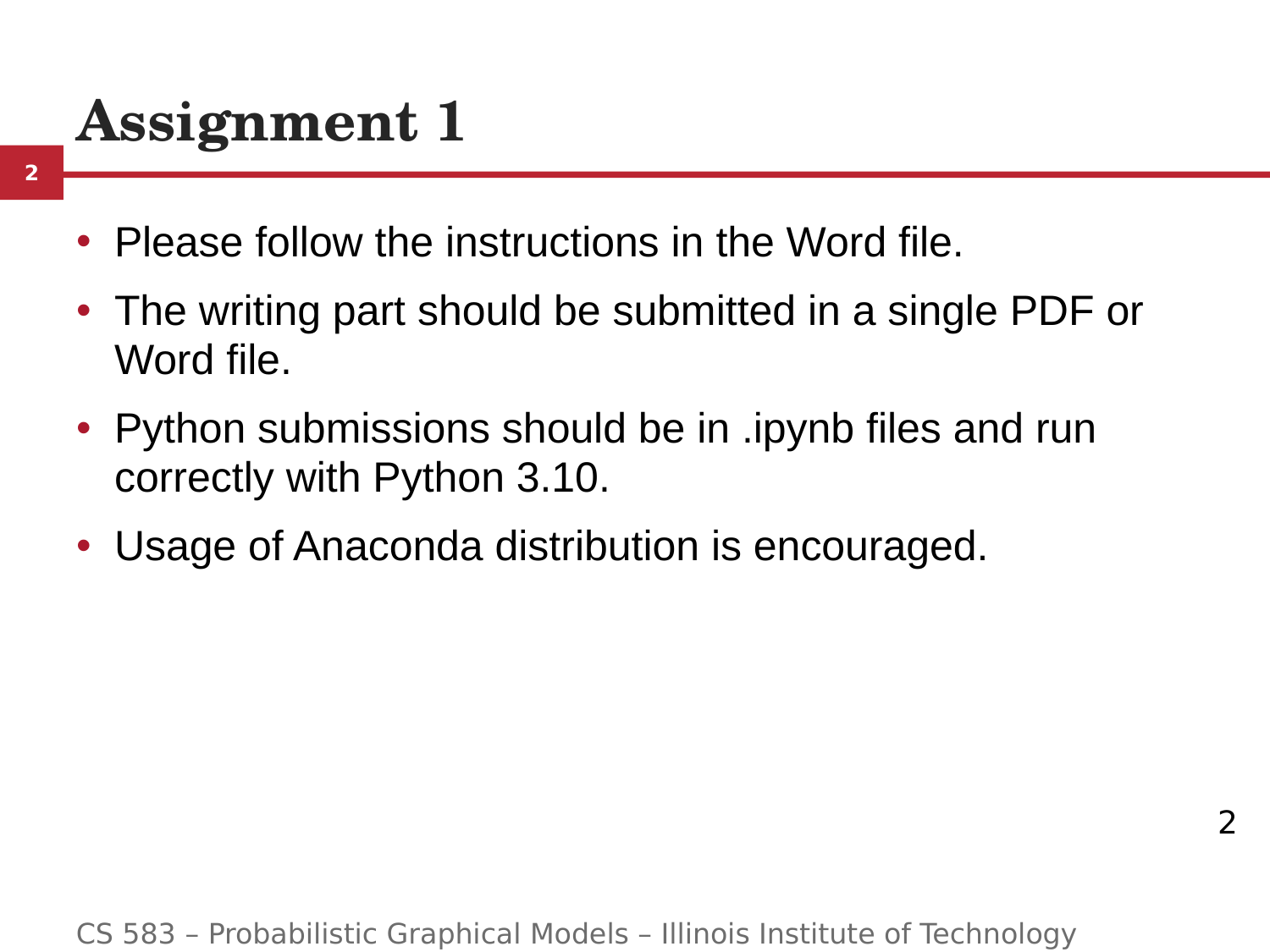

# Assignment 1
Please follow the instructions in the Word file.
The writing part should be submitted in a single PDF or Word file.
Python submissions should be in .ipynb files and run correctly with Python 3.10.
Usage of Anaconda distribution is encouraged.
2
CS 583 – Probabilistic Graphical Models – Illinois Institute of Technology